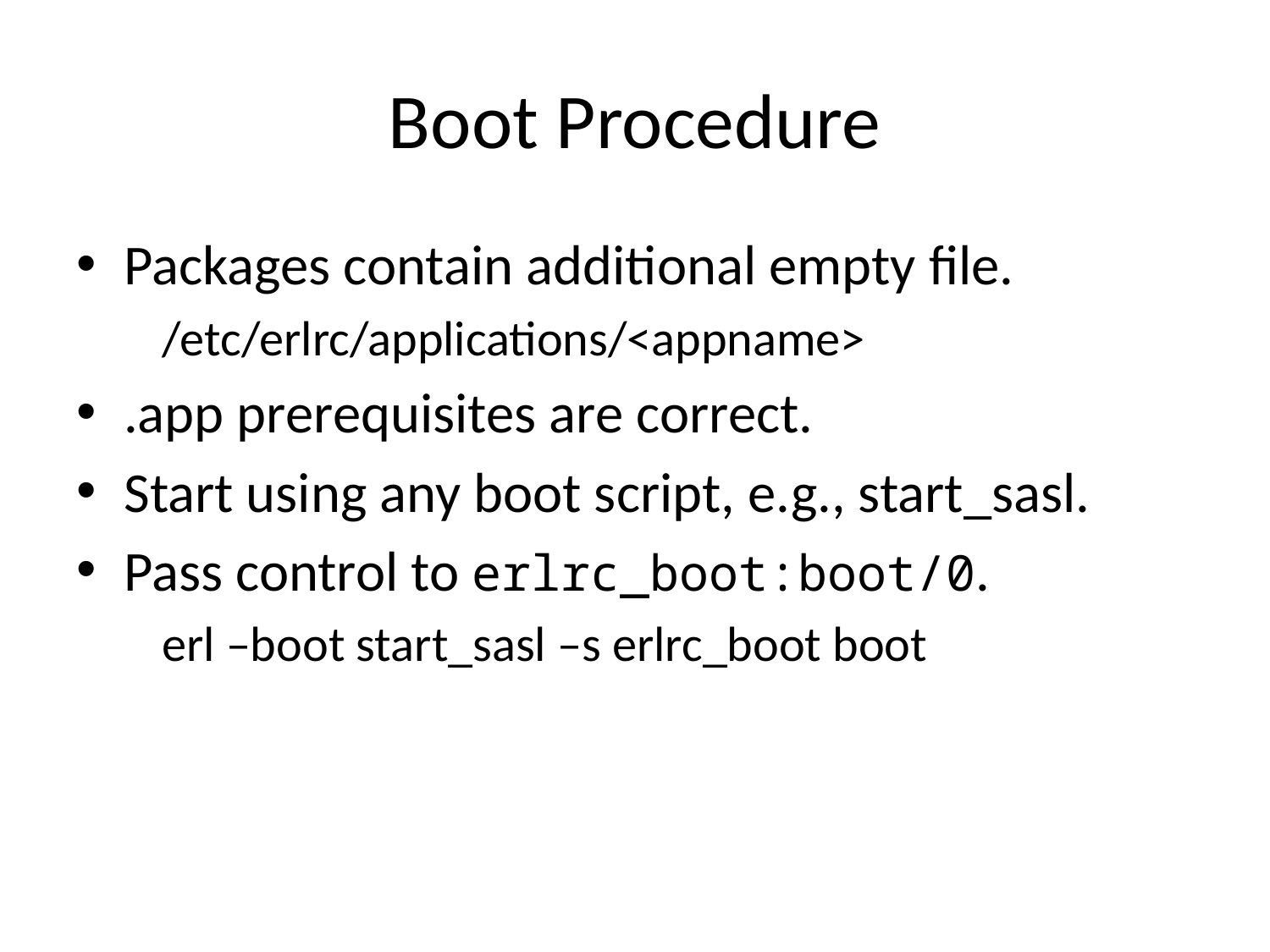

# Boot Procedure
Packages contain additional empty file.
  /etc/erlrc/applications/<appname>
.app prerequisites are correct.
Start using any boot script, e.g., start_sasl.
Pass control to erlrc_boot:boot/0.
  erl –boot start_sasl –s erlrc_boot boot